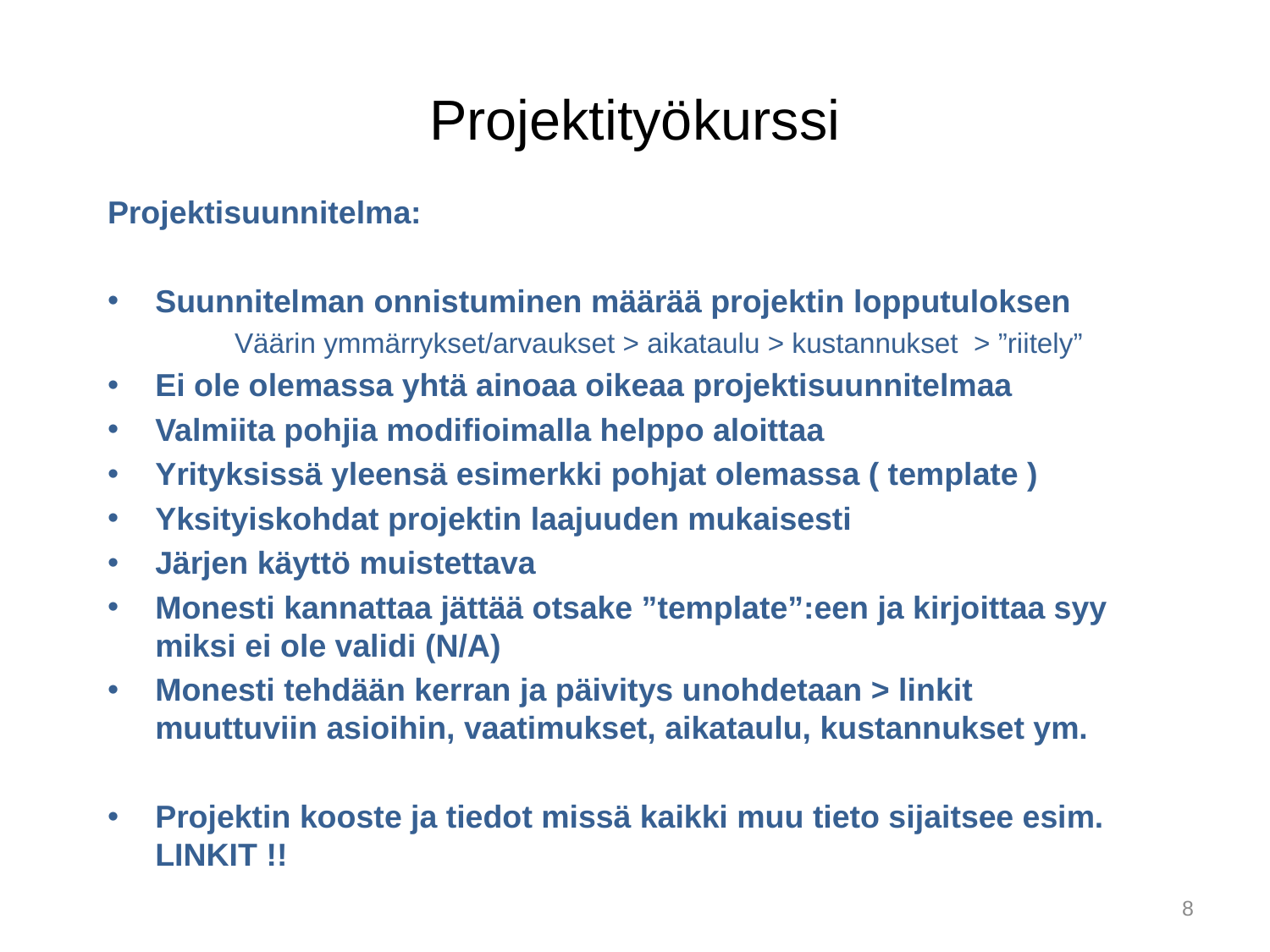

# Projektityökurssi
Projektisuunnitelma:

Suunnitelman onnistuminen määrää projektin lopputuloksen
Väärin ymmärrykset/arvaukset > aikataulu > kustannukset  > ”riitely”
Ei ole olemassa yhtä ainoaa oikeaa projektisuunnitelmaa
Valmiita pohjia modifioimalla helppo aloittaa
Yrityksissä yleensä esimerkki pohjat olemassa ( template )
Yksityiskohdat projektin laajuuden mukaisesti
Järjen käyttö muistettava
Monesti kannattaa jättää otsake ”template”:een ja kirjoittaa syy miksi ei ole validi (N/A)
Monesti tehdään kerran ja päivitys unohdetaan > linkit muuttuviin asioihin, vaatimukset, aikataulu, kustannukset ym.

Projektin kooste ja tiedot missä kaikki muu tieto sijaitsee esim. LINKIT !!

8